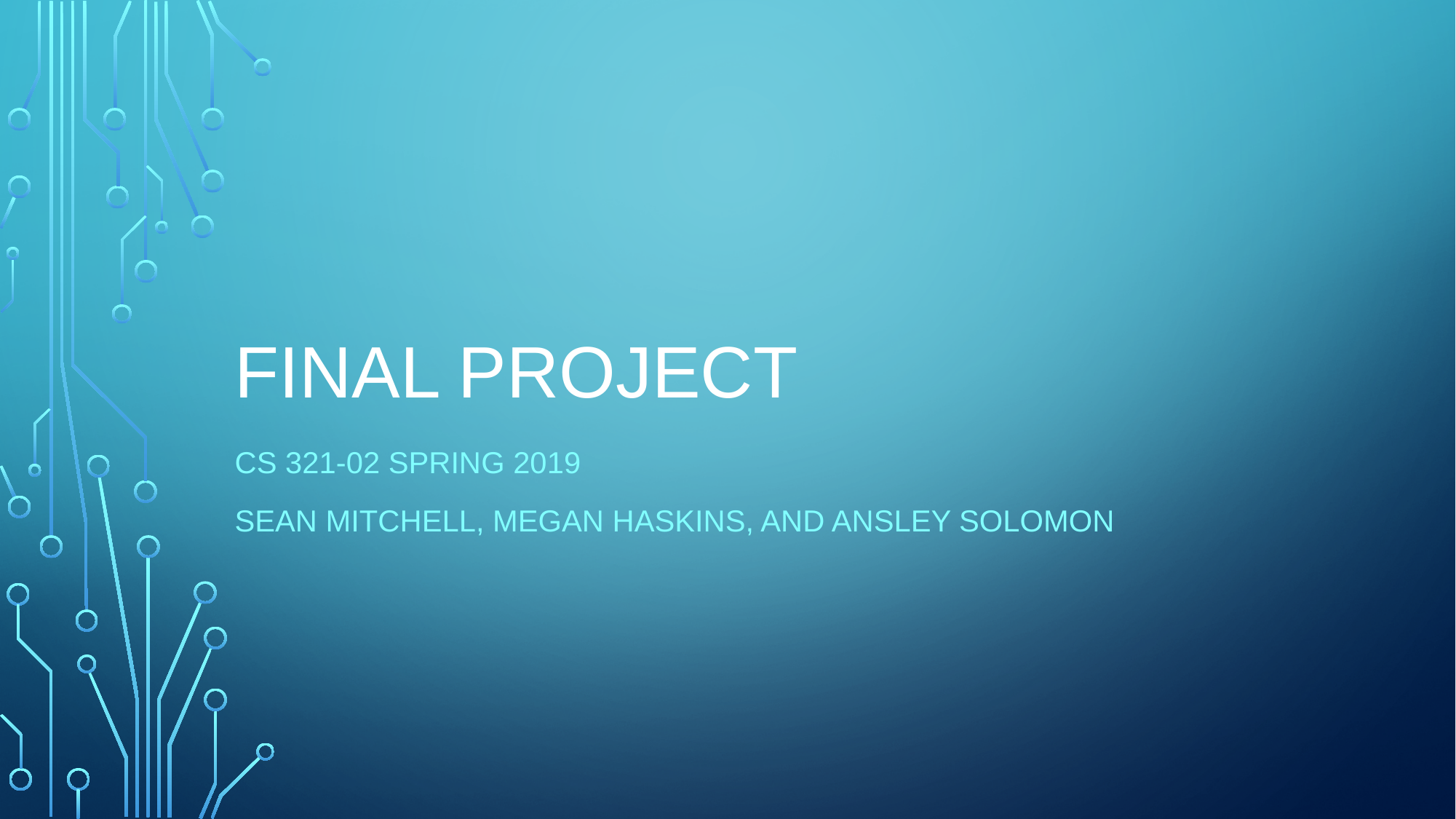

# Final Project
CS 321-02 Spring 2019
Sean Mitchell, Megan Haskins, and Ansley Solomon